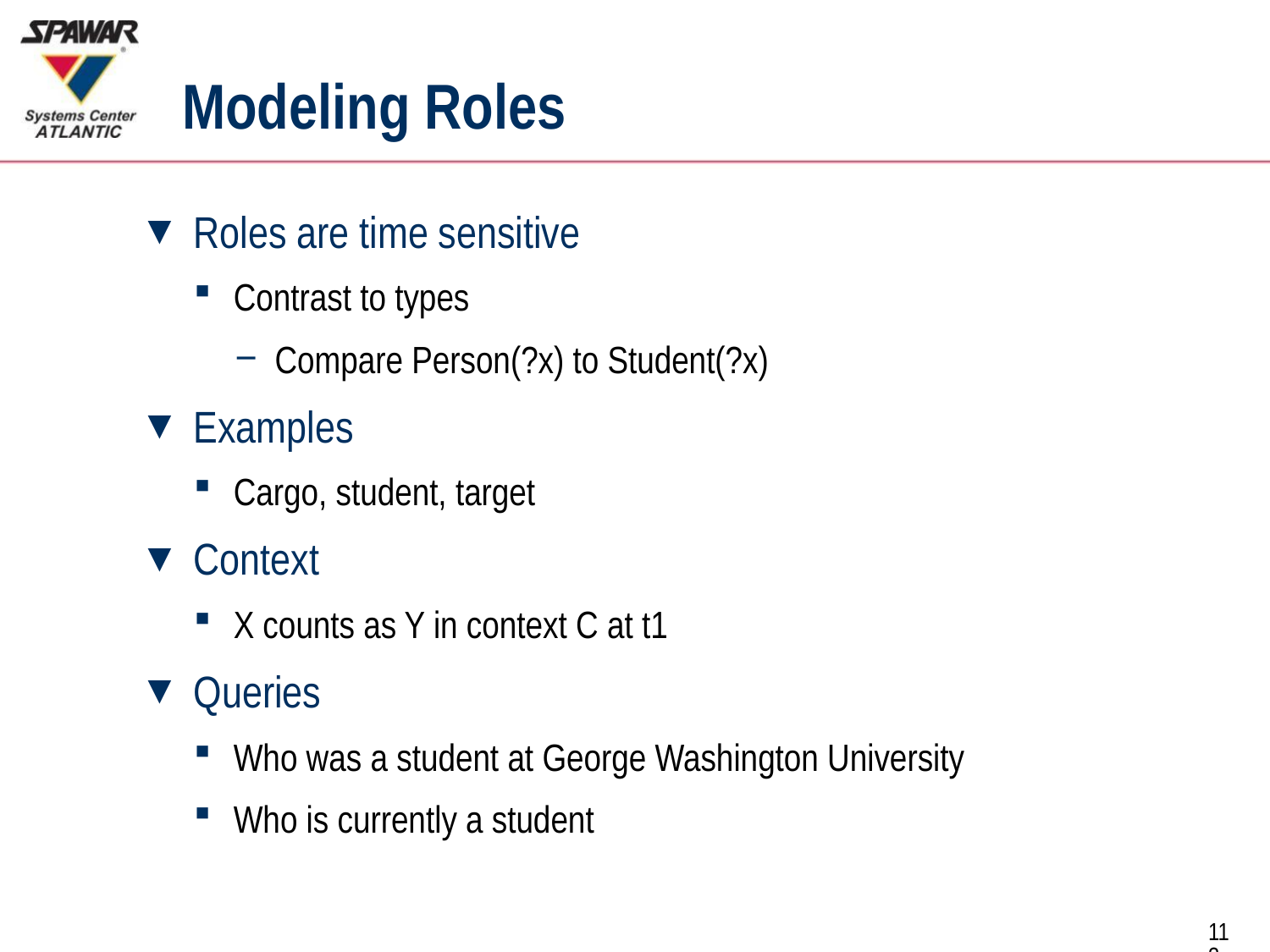

# Modeling Roles
Roles are time sensitive
Contrast to types
Compare Person(?x) to Student(?x)
Examples
Cargo, student, target
Context
X counts as Y in context C at t1
Queries
Who was a student at George Washington University
Who is currently a student